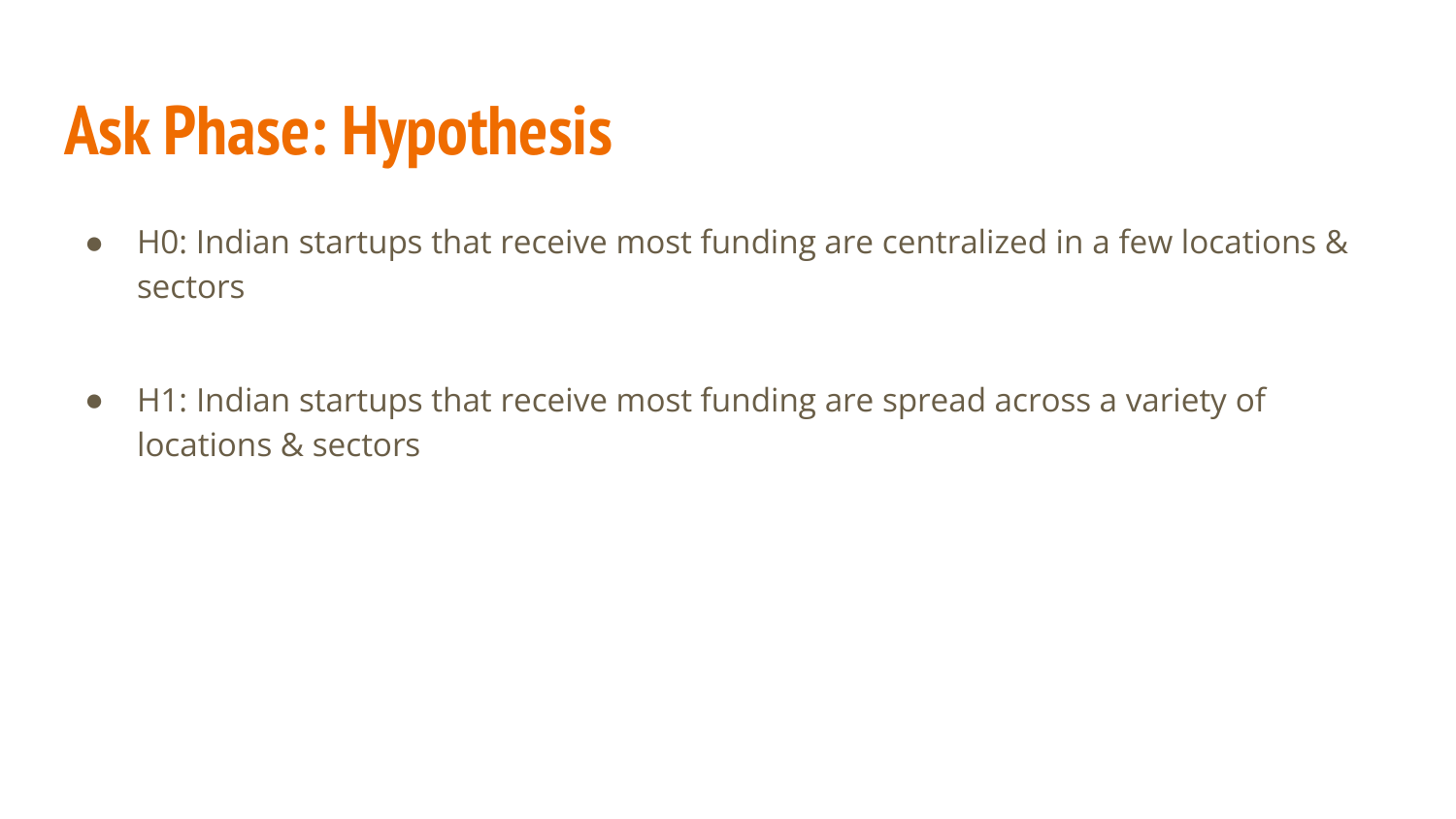

# Ask Phase: Hypothesis
H0: Indian startups that receive most funding are centralized in a few locations & sectors

H1: Indian startups that receive most funding are spread across a variety of locations & sectors